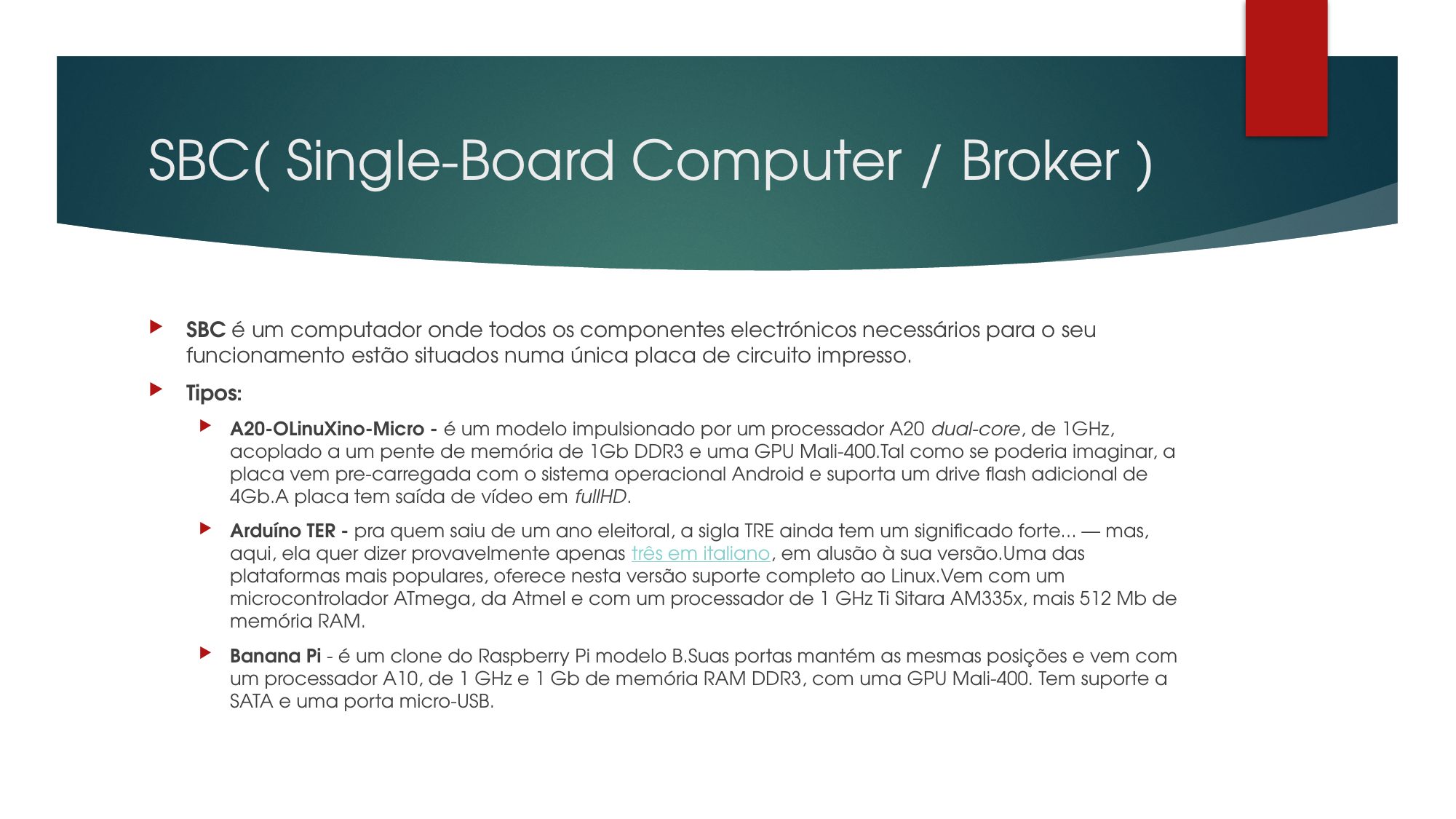

# SBC( Single-Board Computer / Broker )
SBC é um computador onde todos os componentes electrónicos necessários para o seu funcionamento estão situados numa única placa de circuito impresso.
Tipos:
A20-OLinuXino-Micro - é um modelo impulsionado por um processador A20 dual-core, de 1GHz, acoplado a um pente de memória de 1Gb DDR3 e uma GPU Mali-400.Tal como se poderia imaginar, a placa vem pre-carregada com o sistema operacional Android e suporta um drive flash adicional de 4Gb.A placa tem saída de vídeo em fullHD.
Arduíno TER - pra quem saiu de um ano eleitoral, a sigla TRE ainda tem um significado forte… — mas, aqui, ela quer dizer provavelmente apenas três em italiano, em alusão à sua versão.Uma das plataformas mais populares, oferece nesta versão suporte completo ao Linux.Vem com um microcontrolador ATmega, da Atmel e com um processador de 1 GHz Ti Sitara AM335x, mais 512 Mb de memória RAM.
Banana Pi - é um clone do Raspberry Pi modelo B.Suas portas mantém as mesmas posições e vem com um processador A10, de 1 GHz e 1 Gb de memória RAM DDR3, com uma GPU Mali-400. Tem suporte a SATA e uma porta micro-USB.